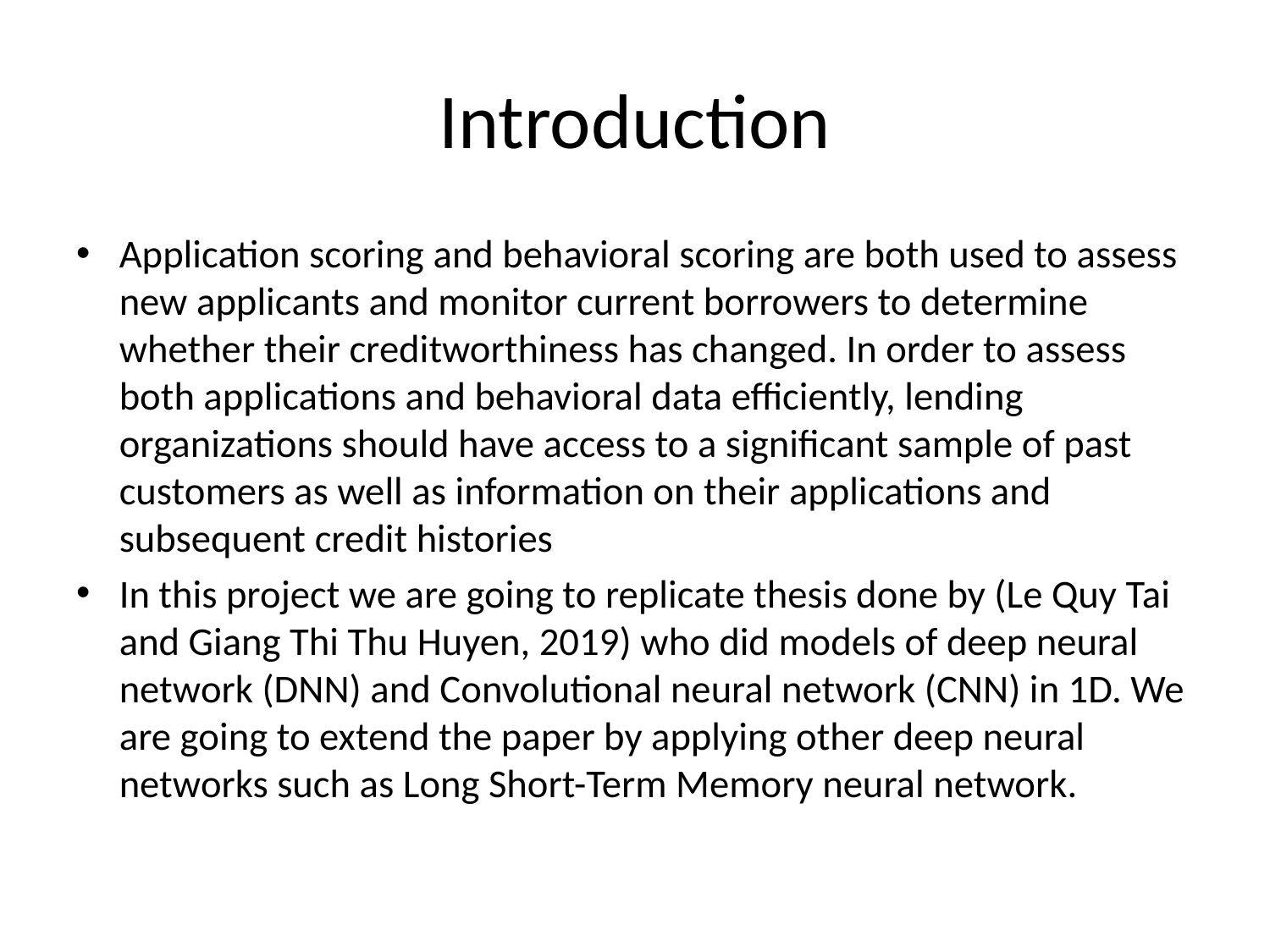

# Introduction
Application scoring and behavioral scoring are both used to assess new applicants and monitor current borrowers to determine whether their creditworthiness has changed. In order to assess both applications and behavioral data efficiently, lending organizations should have access to a significant sample of past customers as well as information on their applications and subsequent credit histories
In this project we are going to replicate thesis done by (Le Quy Tai and Giang Thi Thu Huyen, 2019) who did models of deep neural network (DNN) and Convolutional neural network (CNN) in 1D. We are going to extend the paper by applying other deep neural networks such as Long Short-Term Memory neural network.